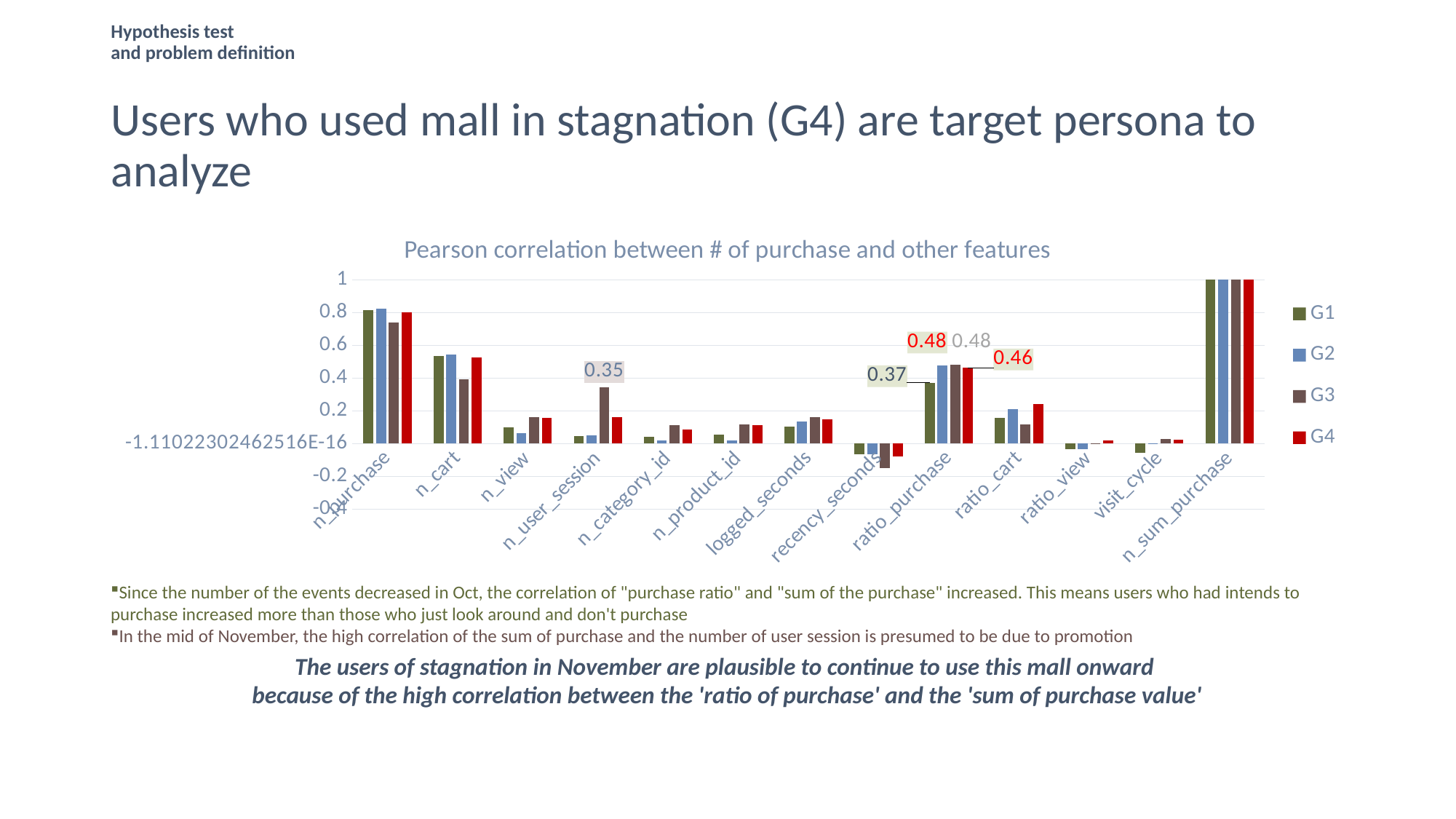

Hypothesis test
and problem definition
# Users who used mall in stagnation (G4) are target persona to analyze

### Chart: Pearson correlation between # of purchase and other features

| Category | G1 | G2 | G3 | G4 |
|---|---|---|---|---|
| n_purchase | 0.816372817580637 | 0.821789487143199 | 0.738955014 | 0.801323470347038 |
| n_cart | 0.535874349961988 | 0.544204438227756 | 0.391177976 | 0.52688719554287 |
| n_view | 0.100829022721159 | 0.0634154241463777 | 0.160023157 | 0.157492915872916 |
| n_user_session | 0.0464123888785462 | 0.0485742758530502 | 0.345316147 | 0.159228041583117 |
| n_category_id | 0.0424001683948388 | 0.0173063415552966 | 0.11438603 | 0.084383489959161 |
| n_product_id | 0.0541279451688188 | 0.0201852768308542 | 0.117458229 | 0.11089589363843 |
| logged_seconds | 0.101850764857097 | 0.133699541398442 | 0.163138949 | 0.147658602756542 |
| recency_seconds | -0.06438717790666 | -0.0662836276520737 | -0.151575661 | -0.0772234772011525 |
| ratio_purchase | 0.371255828762387 | 0.477528725627404 | 0.479901529 | 0.462269402452176 |
| ratio_cart | 0.15754275065087 | 0.209524194051354 | 0.118285638 | 0.242766333295632 |
| ratio_view | -0.0329864969894546 | -0.0363056522766355 | -0.003957285 | 0.0202108082232902 |
| visit_cycle | -0.0566750894754307 | -0.000759344872058822 | 0.027931206 | 0.0256279082456379 |
| n_sum_purchase | 1.0 | 1.0 | 1.0 | 1.0 |
Since the number of the events decreased in Oct, the correlation of "purchase ratio" and "sum of the purchase" increased. This means users who had intends to purchase increased more than those who just look around and don't purchase
In the mid of November, the high correlation of the sum of purchase and the number of user session is presumed to be due to promotion
The users of stagnation in November are plausible to continue to use this mall onward
because of the high correlation between the 'ratio of purchase' and the 'sum of purchase value'